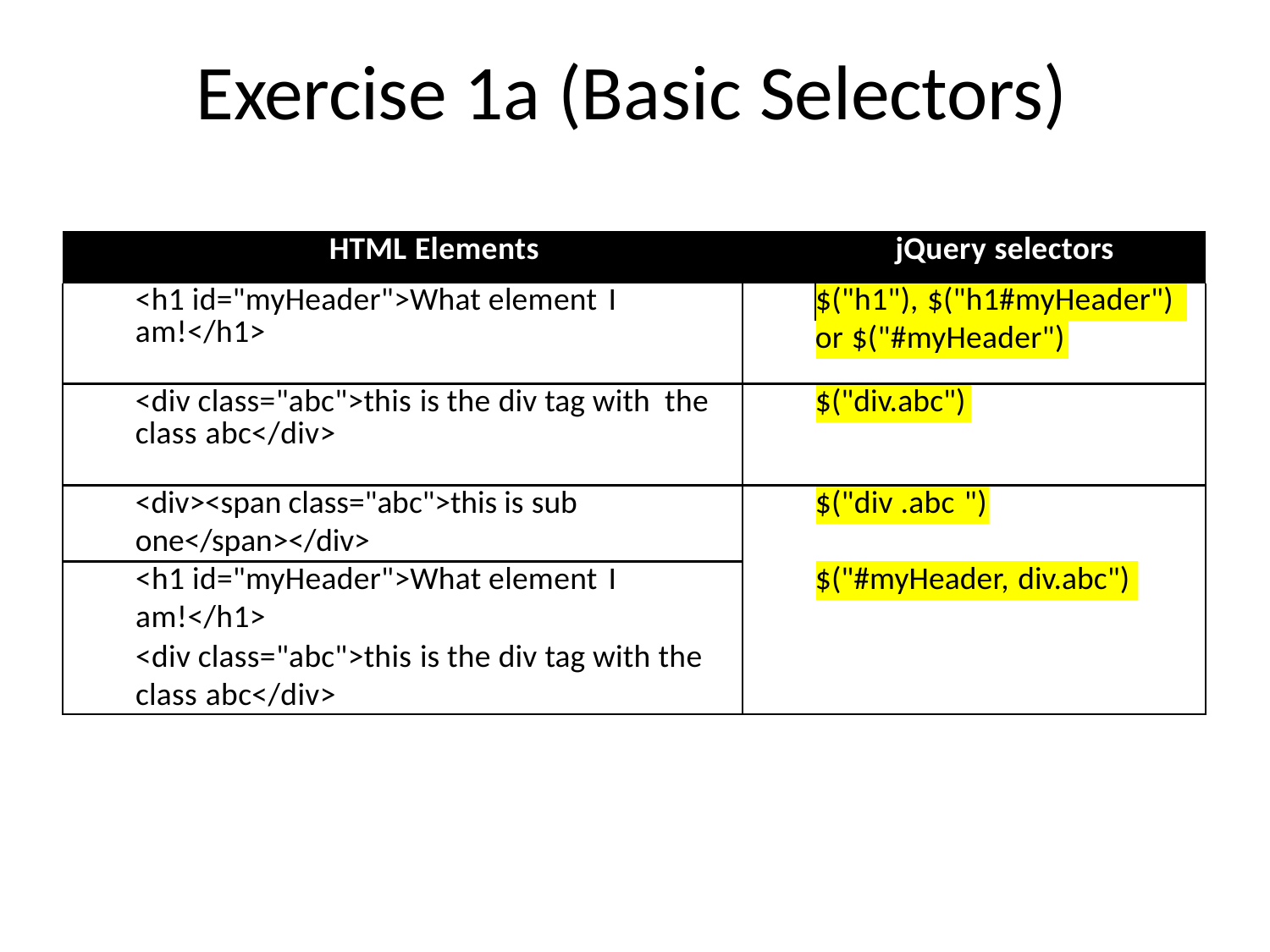

# Exercise 1a (Basic Selectors)
| HTML Elements | jQuery selectors |  |  |
| --- | --- | --- | --- |
| <h1 id="myHeader">What element I am!</h1> |  | $("h1"), $("h1#myHeader") |  |
|  | or $("#myHeader") |  |  |
| <div class="abc">this is the div tag with the class abc</div> | $("div.abc") |  |  |
| <div><span class="abc">this is sub one</span></div> | $("div .abc ") |  |  |
| <h1 id="myHeader">What element I am!</h1> <div class="abc">this is the div tag with the class abc</div> | $("#myHeader, div.abc") |  |  |